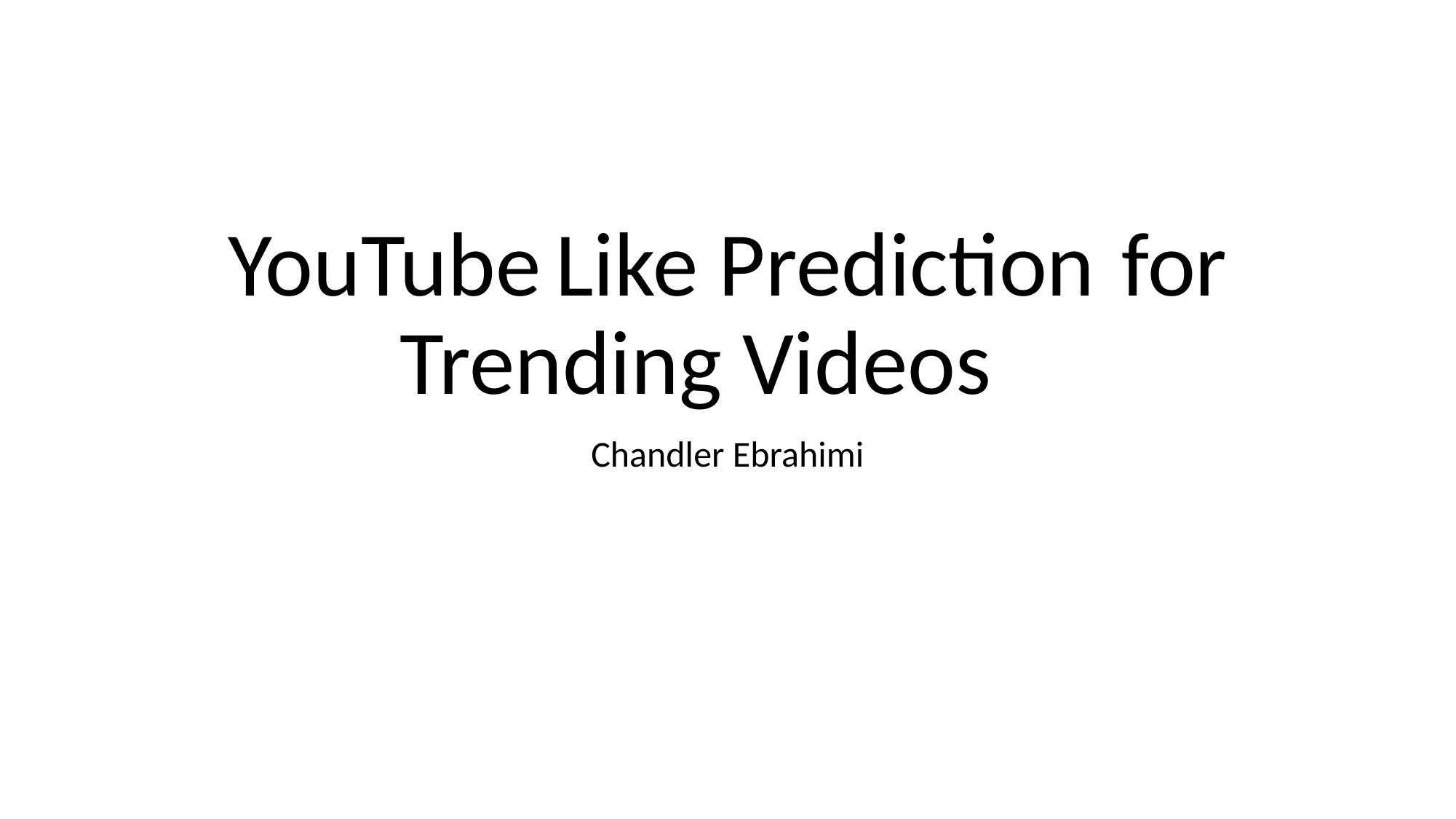

# YouTube	Like Prediction	 for Trending Videos
Chandler Ebrahimi